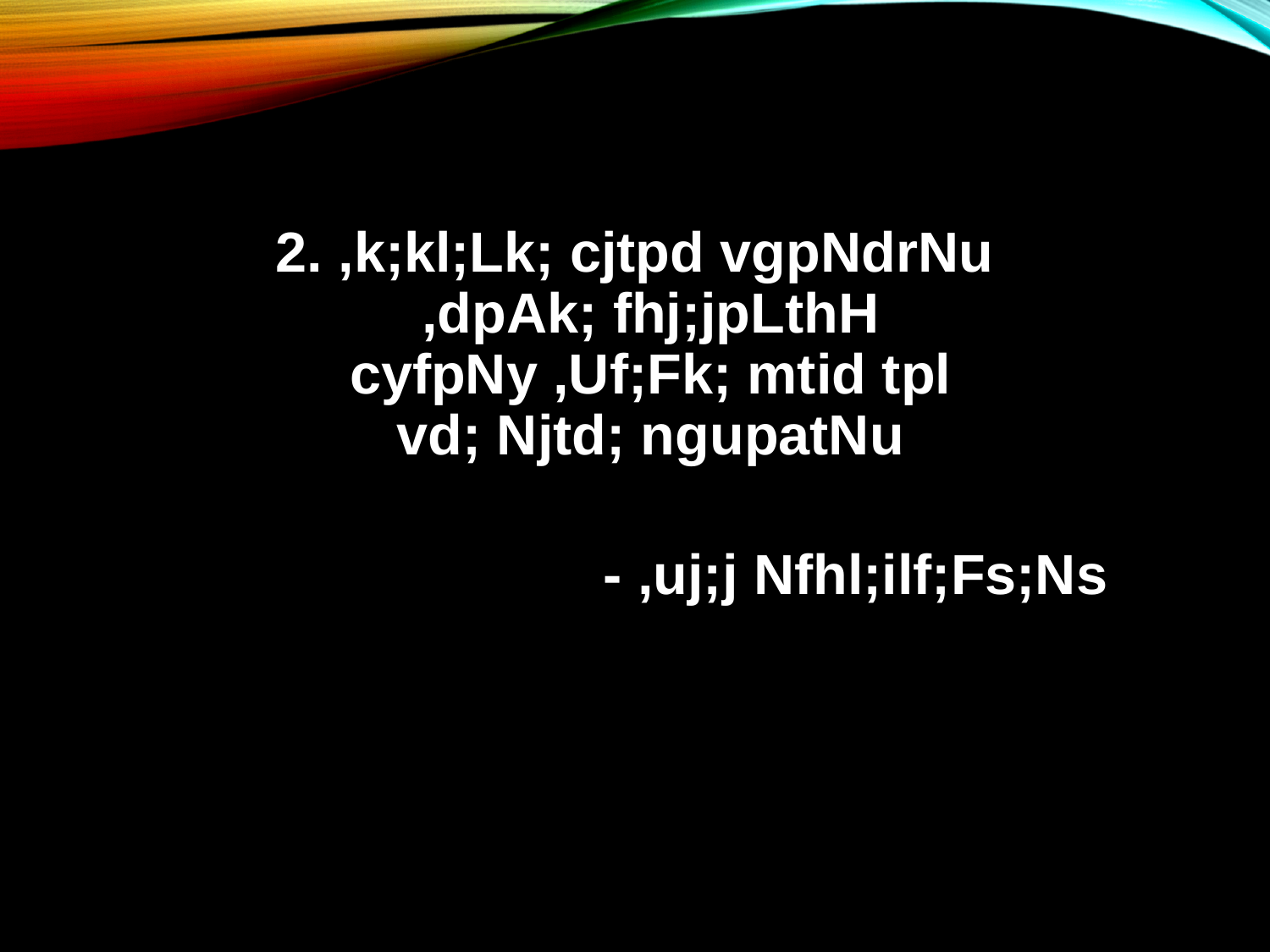

2. ,k;kl;Lk; cjtpd vgpNdrNu
,dpAk; fhj;jpLthH
cyfpNy ,Uf;Fk; mtid tpl
vd; Njtd; ngupatNu
			          - ,uj;j Nfhl;ilf;Fs;Ns